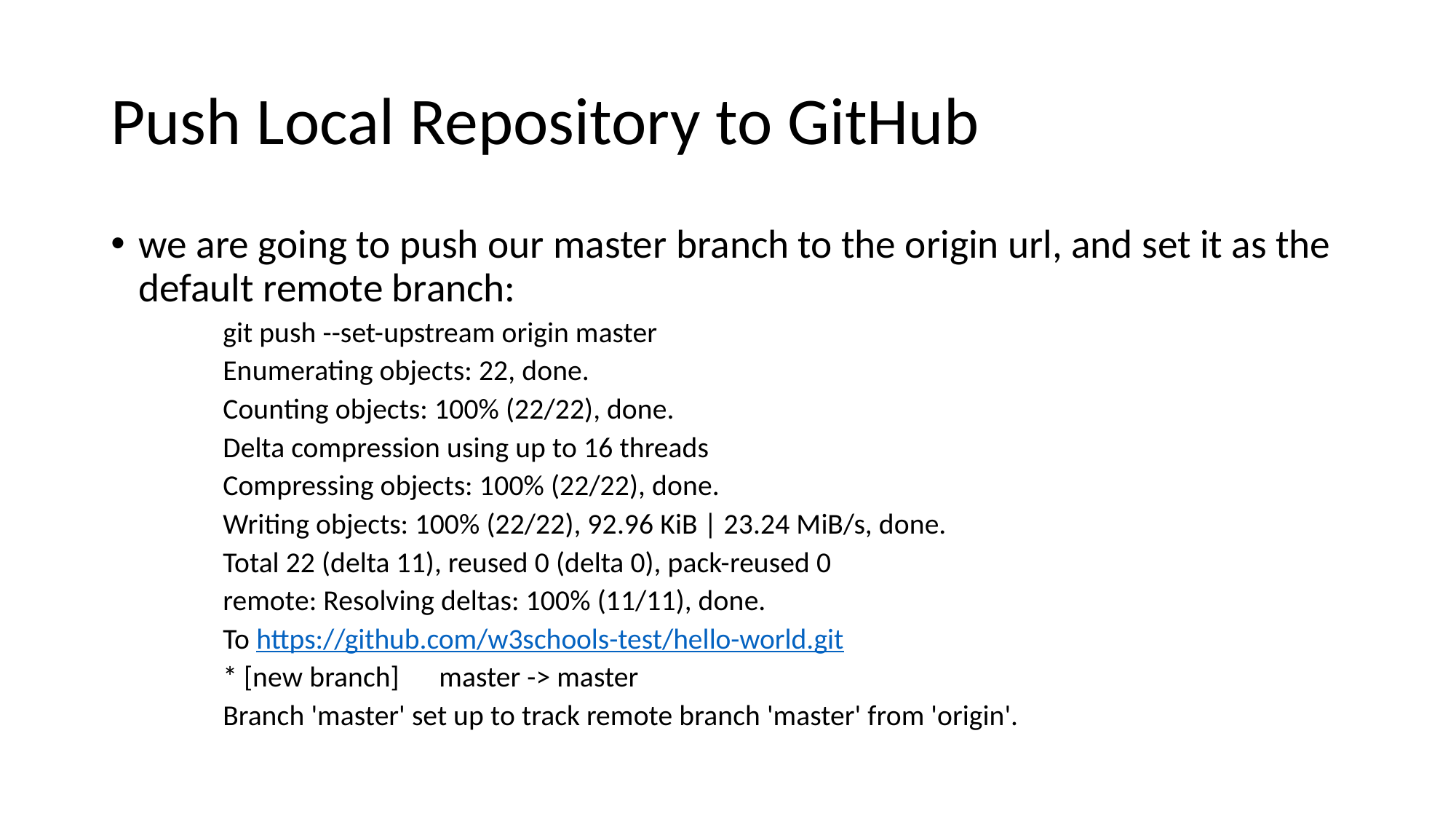

# Push Local Repository to GitHub
we are going to push our master branch to the origin url, and set it as the default remote branch:
git push --set-upstream origin master
Enumerating objects: 22, done.
Counting objects: 100% (22/22), done.
Delta compression using up to 16 threads
Compressing objects: 100% (22/22), done.
Writing objects: 100% (22/22), 92.96 KiB | 23.24 MiB/s, done.
Total 22 (delta 11), reused 0 (delta 0), pack-reused 0
remote: Resolving deltas: 100% (11/11), done.
To https://github.com/w3schools-test/hello-world.git
* [new branch]      master -> master
Branch 'master' set up to track remote branch 'master' from 'origin'.